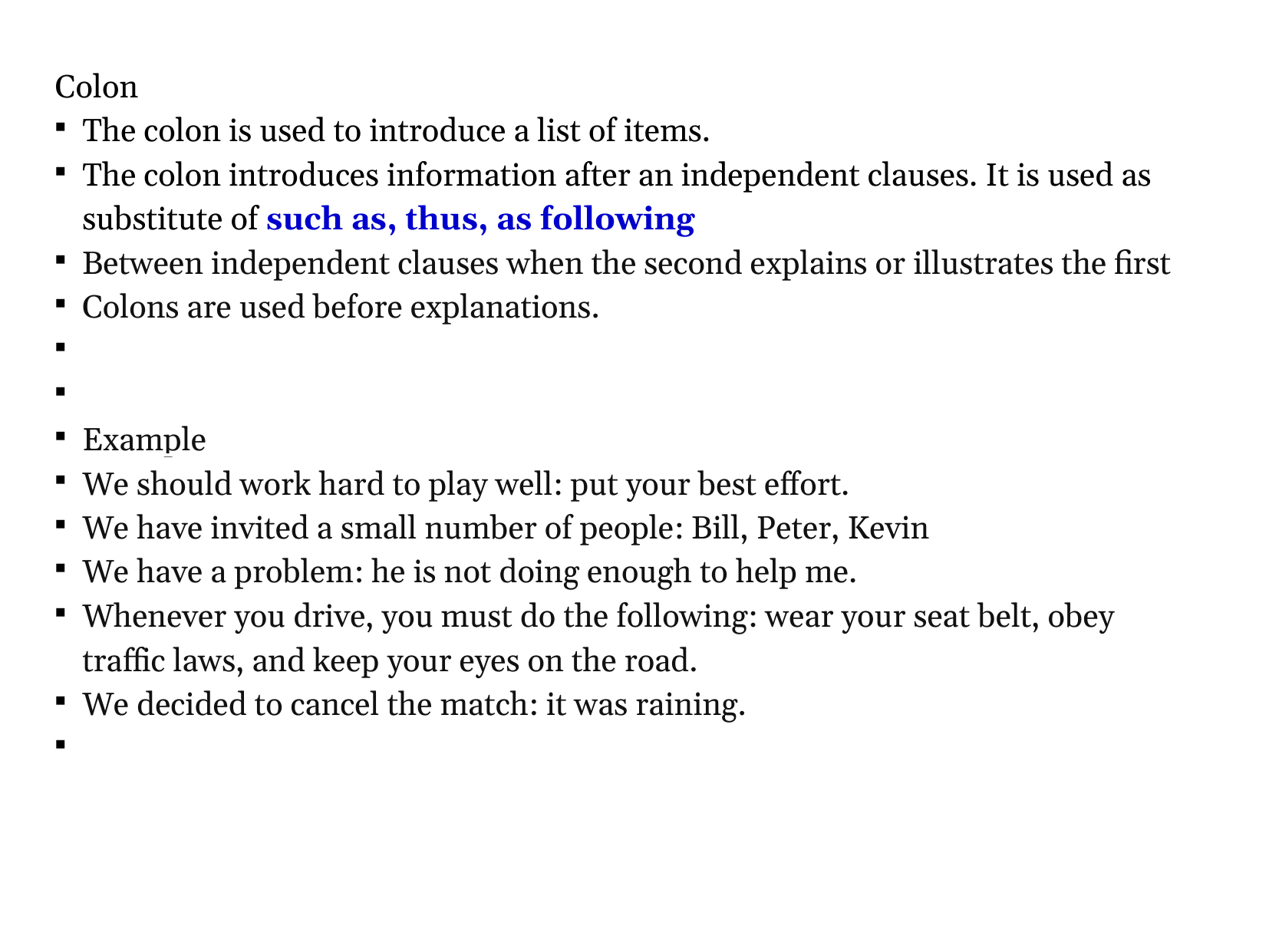

Colon
The colon is used to introduce a list of items.
The colon introduces information after an independent clauses. It is used as substitute of such as, thus, as following
Between independent clauses when the second explains or illustrates the first
Colons are used before explanations.

Example
We should work hard to play well: put your best effort.
We have invited a small number of people: Bill, Peter, Kevin
We have a problem: he is not doing enough to help me.
Whenever you drive, you must do the following: wear your seat belt, obey traffic laws, and keep your eyes on the road.
We decided to cancel the match: it was raining.